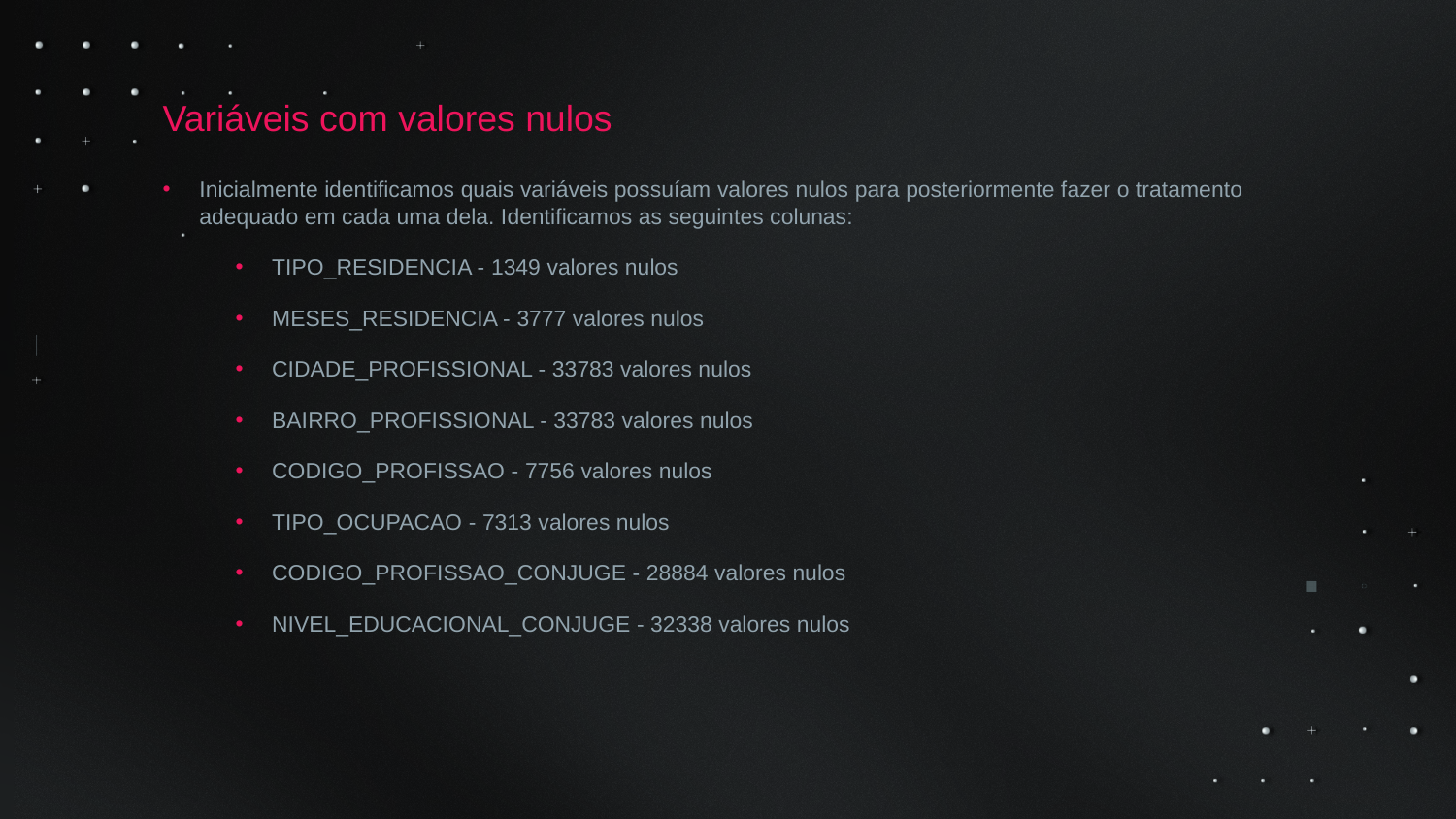

Variáveis com valores nulos
Inicialmente identificamos quais variáveis possuíam valores nulos para posteriormente fazer o tratamento adequado em cada uma dela. Identificamos as seguintes colunas:
TIPO_RESIDENCIA - 1349 valores nulos
MESES_RESIDENCIA - 3777 valores nulos
CIDADE_PROFISSIONAL - 33783 valores nulos
BAIRRO_PROFISSIONAL - 33783 valores nulos
CODIGO_PROFISSAO - 7756 valores nulos
TIPO_OCUPACAO - 7313 valores nulos
CODIGO_PROFISSAO_CONJUGE - 28884 valores nulos
NIVEL_EDUCACIONAL_CONJUGE - 32338 valores nulos